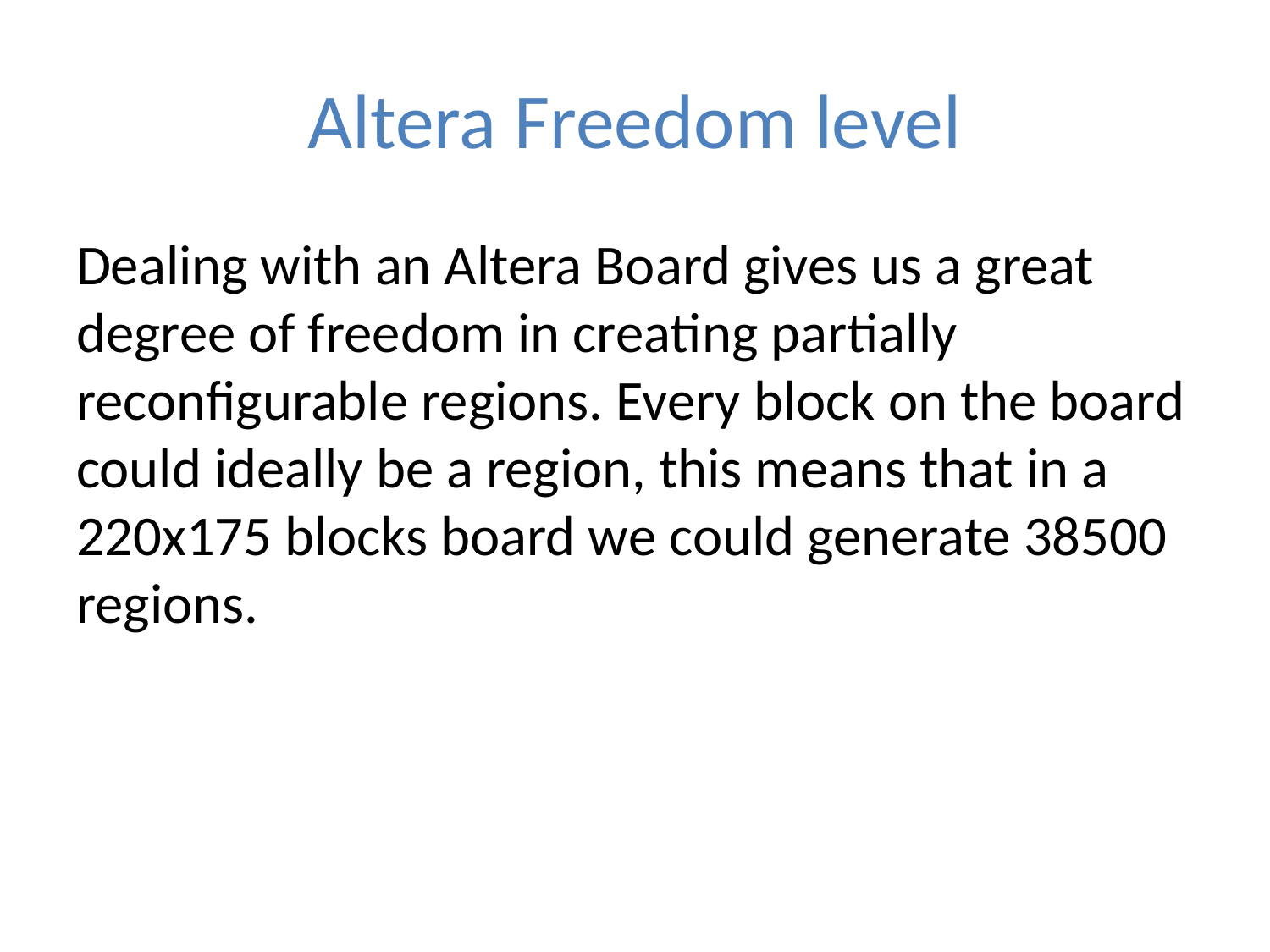

# Altera Freedom level
Dealing with an Altera Board gives us a great degree of freedom in creating partially reconfigurable regions. Every block on the board could ideally be a region, this means that in a 220x175 blocks board we could generate 38500 regions.